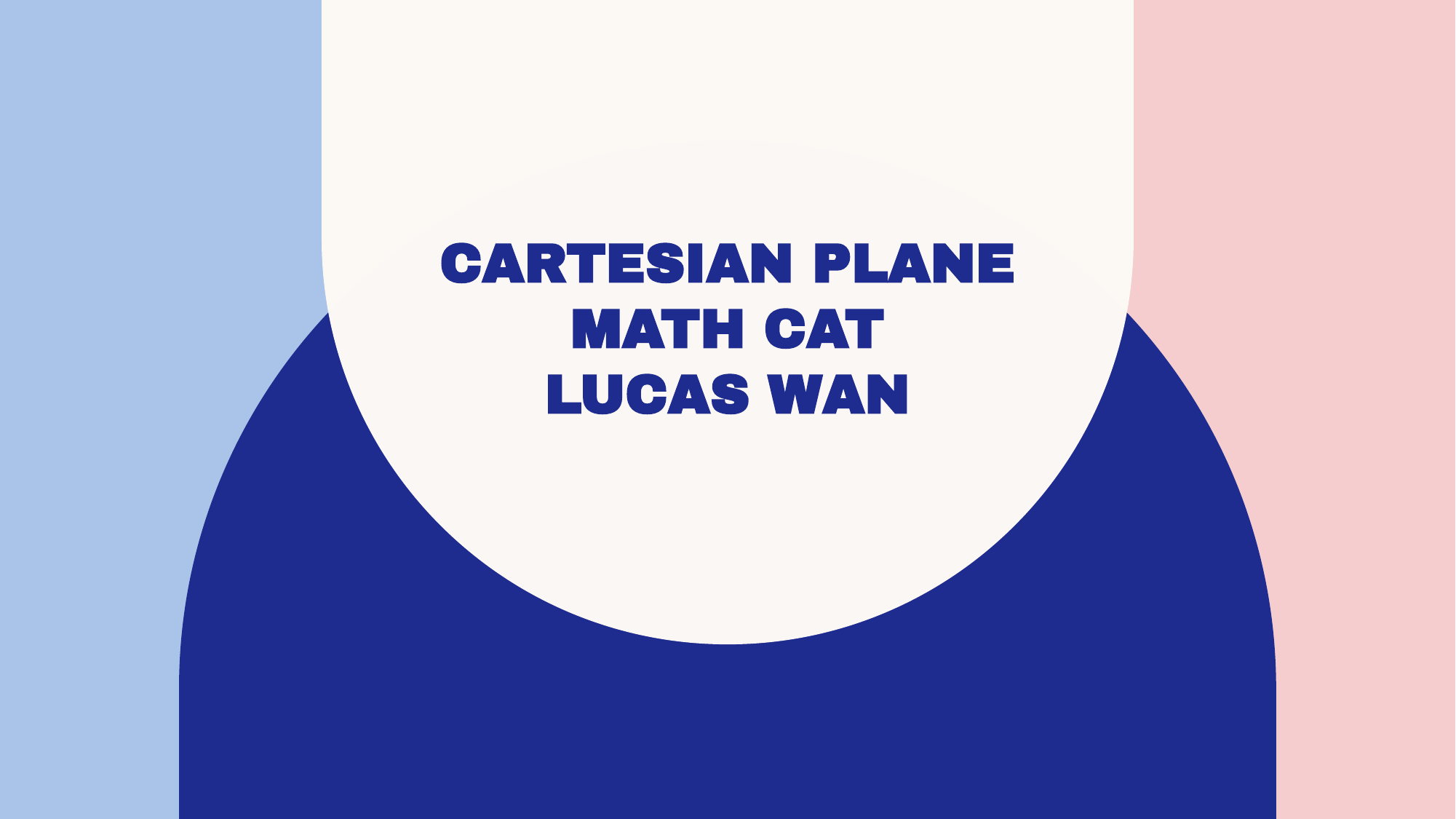

# Cartesian Plane MATH CAT Lucas Wan